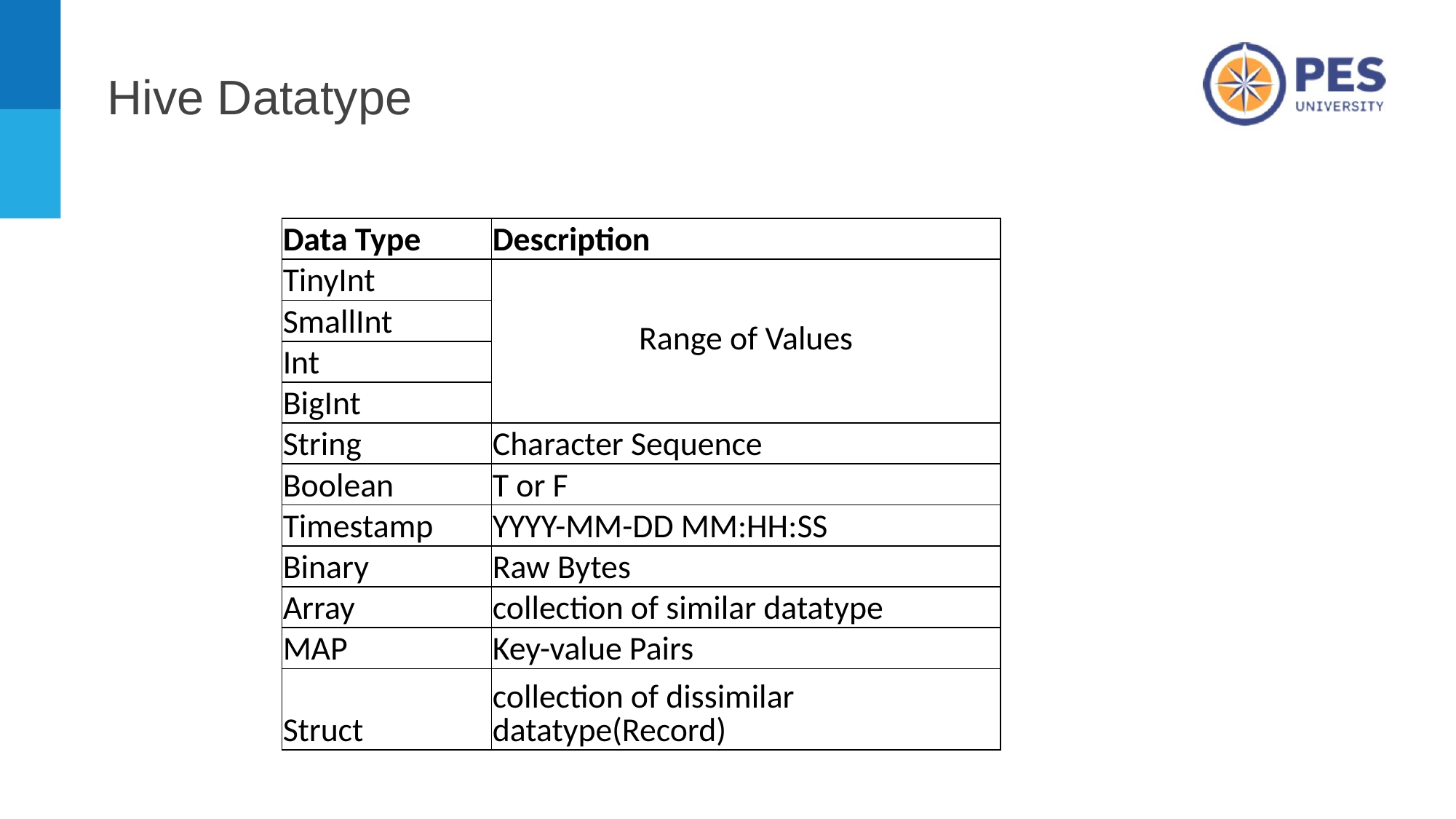

# Hive Datatype
| Data Type | Description |
| --- | --- |
| TinyInt | Range of Values |
| SmallInt |  |
| Int |  |
| BigInt |  |
| String | Character Sequence |
| Boolean | T or F |
| Timestamp | YYYY-MM-DD MM:HH:SS |
| Binary | Raw Bytes |
| Array | collection of similar datatype |
| MAP | Key-value Pairs |
| Struct | collection of dissimilar datatype(Record) |